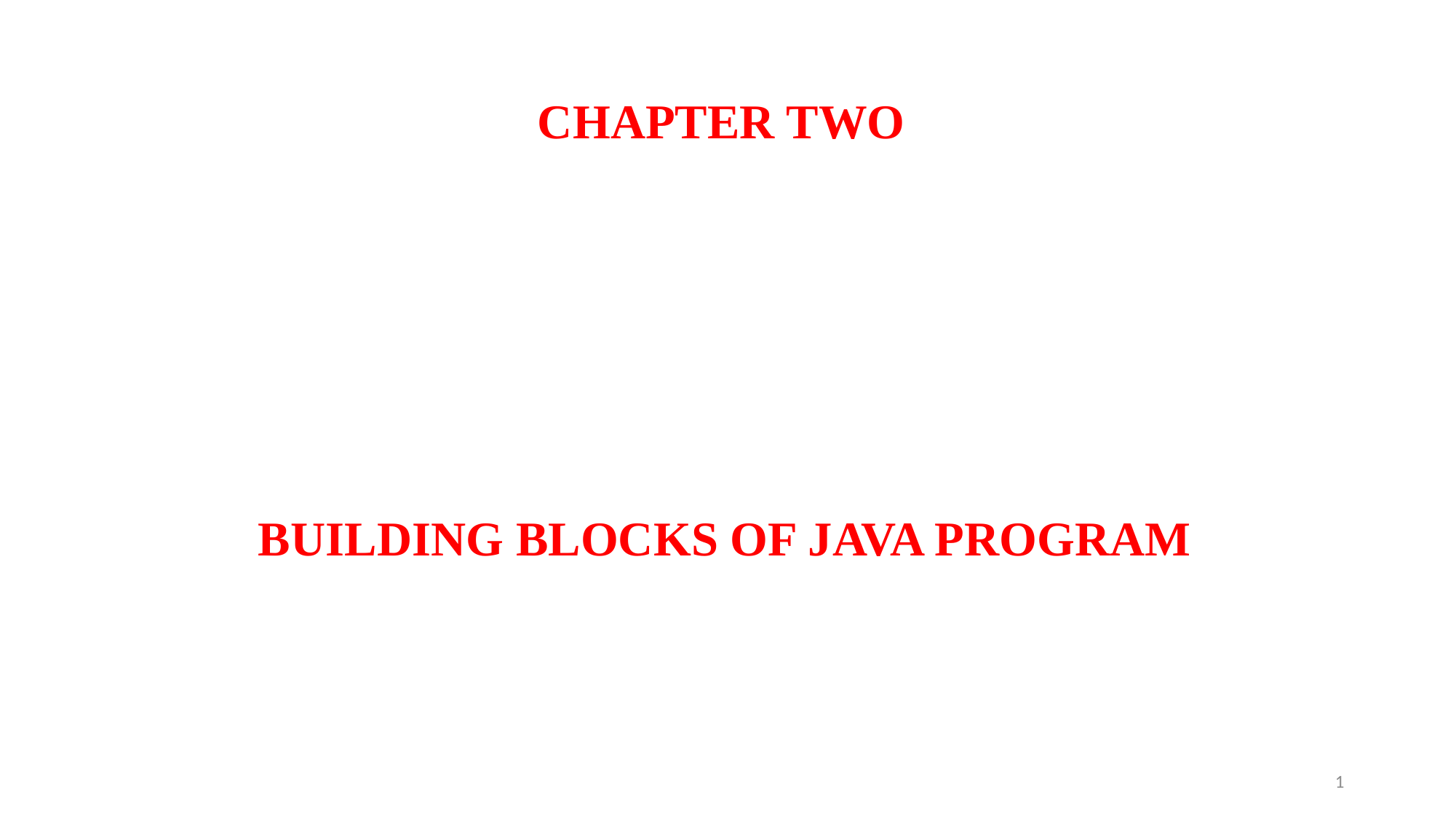

# CHAPTER TWO
BUILDING BLOCKS OF JAVA PROGRAM
1